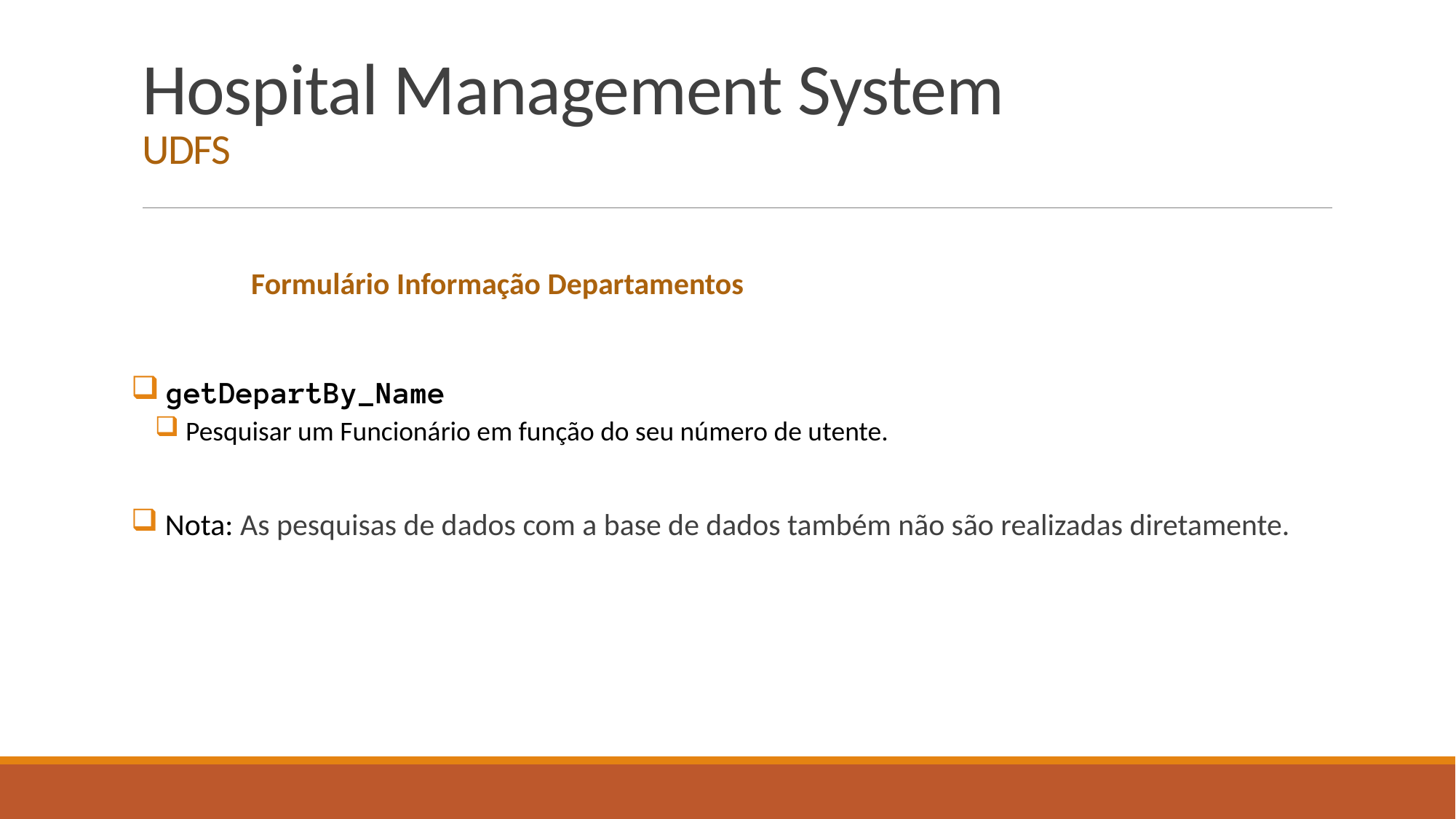

Hospital Management System
UDFS
	Formulário Informação Departamentos

 getDepartBy_Name
 Pesquisar um Funcionário em função do seu número de utente.

 Nota: As pesquisas de dados com a base de dados também não são realizadas diretamente.